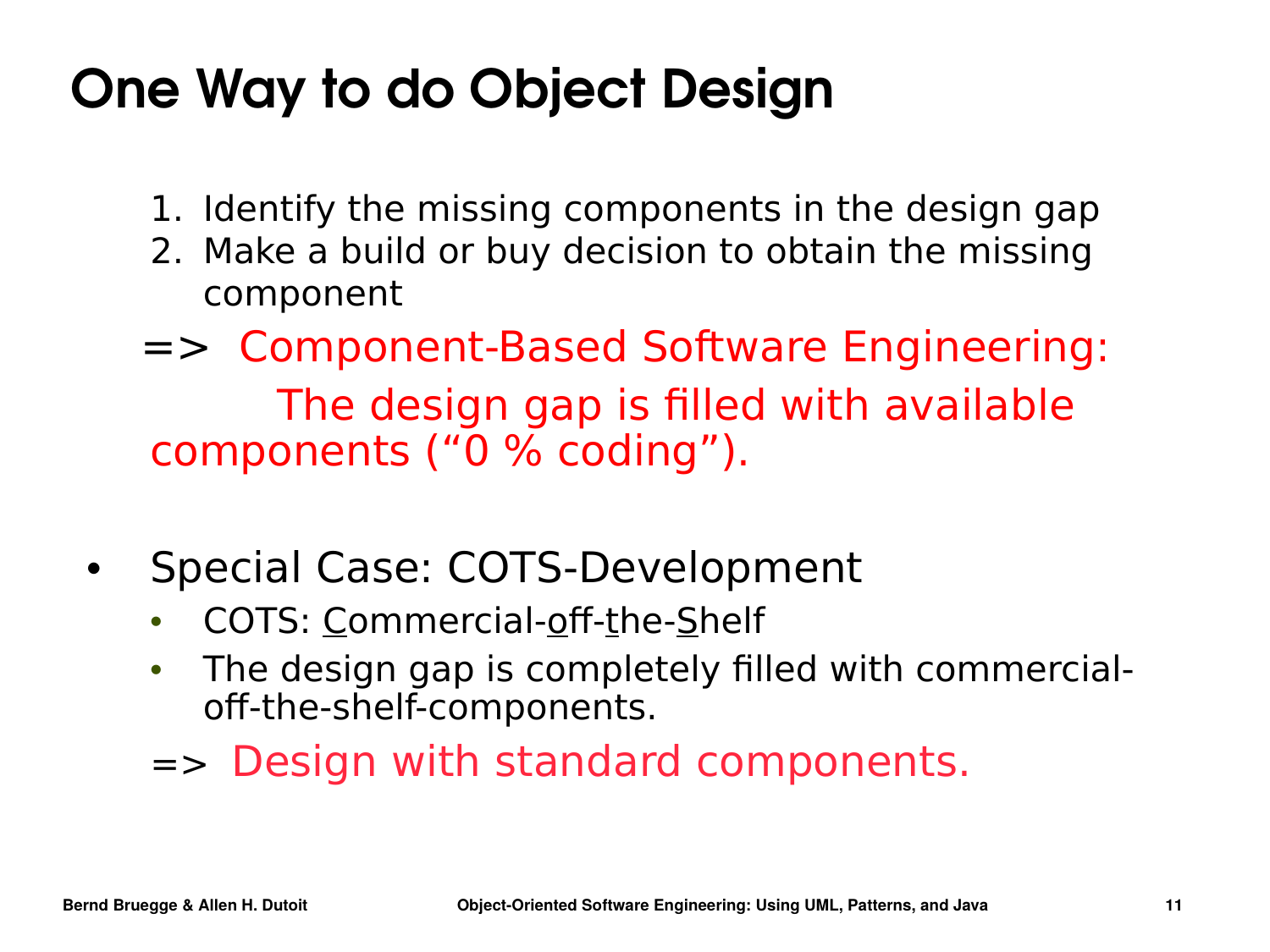

# One Way to do Object Design
Identify the missing components in the design gap
Make a build or buy decision to obtain the missing component
    =>  Component-Based Software Engineering:
		The design gap is filled with available components (“0 % coding”).

Special Case: COTS-Development
COTS: Commercial-off-the-Shelf
The design gap is completely filled with commercial-off-the-shelf-components.
=>  Design with standard components.